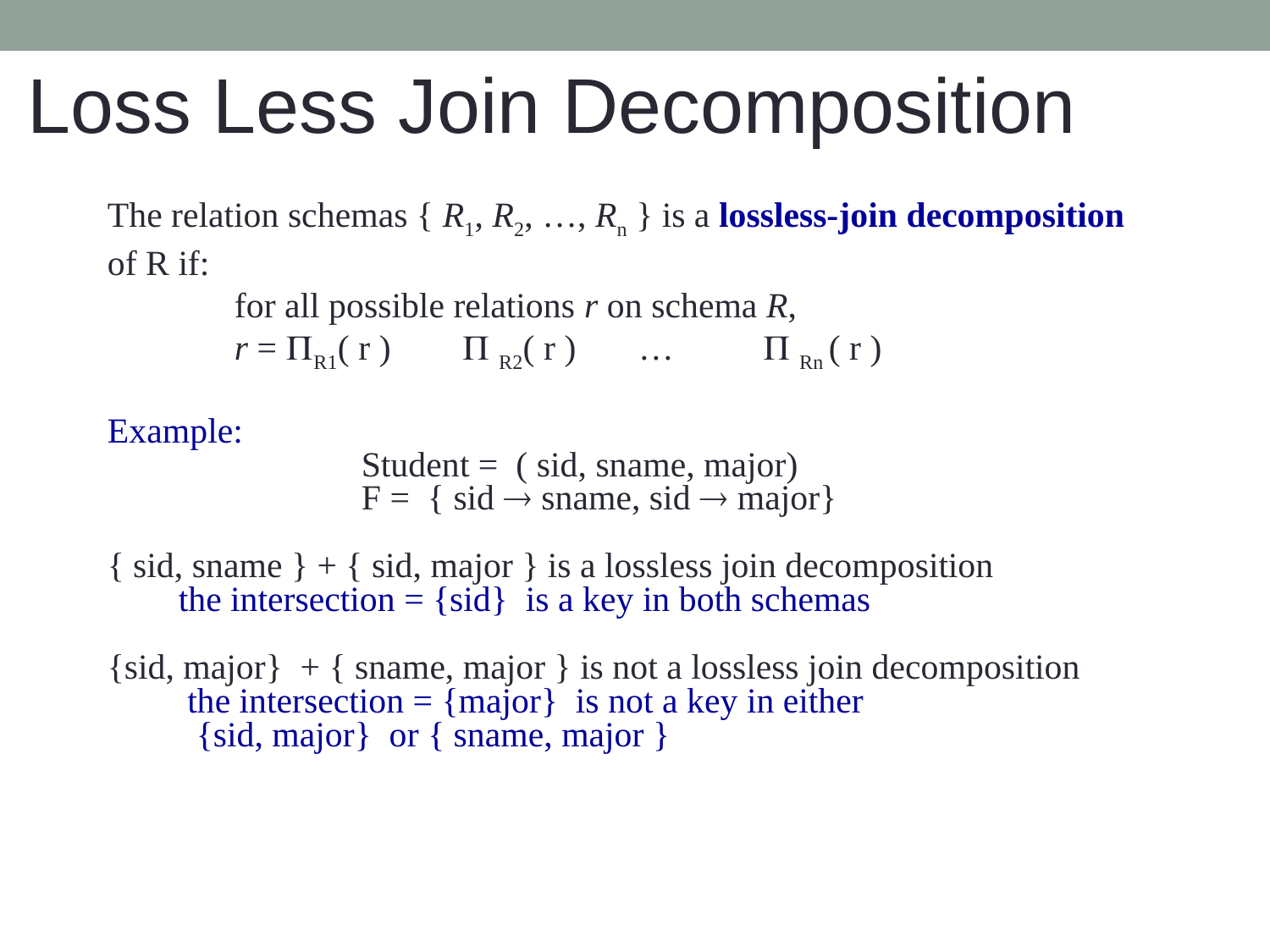

Loss Less Join Decomposition
The relation schemas { R1, R2, …, Rn } is a lossless-join decomposition of R if:
	for all possible relations r on schema R,
	r = ΠR1( r )        Π R2( r )       …          Π Rn ( r )

Example:
		Student =  ( sid, sname, major)
		F =  { sid → sname, sid → major}

{ sid, sname } + { sid, major } is a lossless join decomposition
        the intersection = {sid}  is a key in both schemas

{sid, major}  + { sname, major } is not a lossless join decomposition
         the intersection = {major}  is not a key in either
          {sid, major}  or { sname, major }